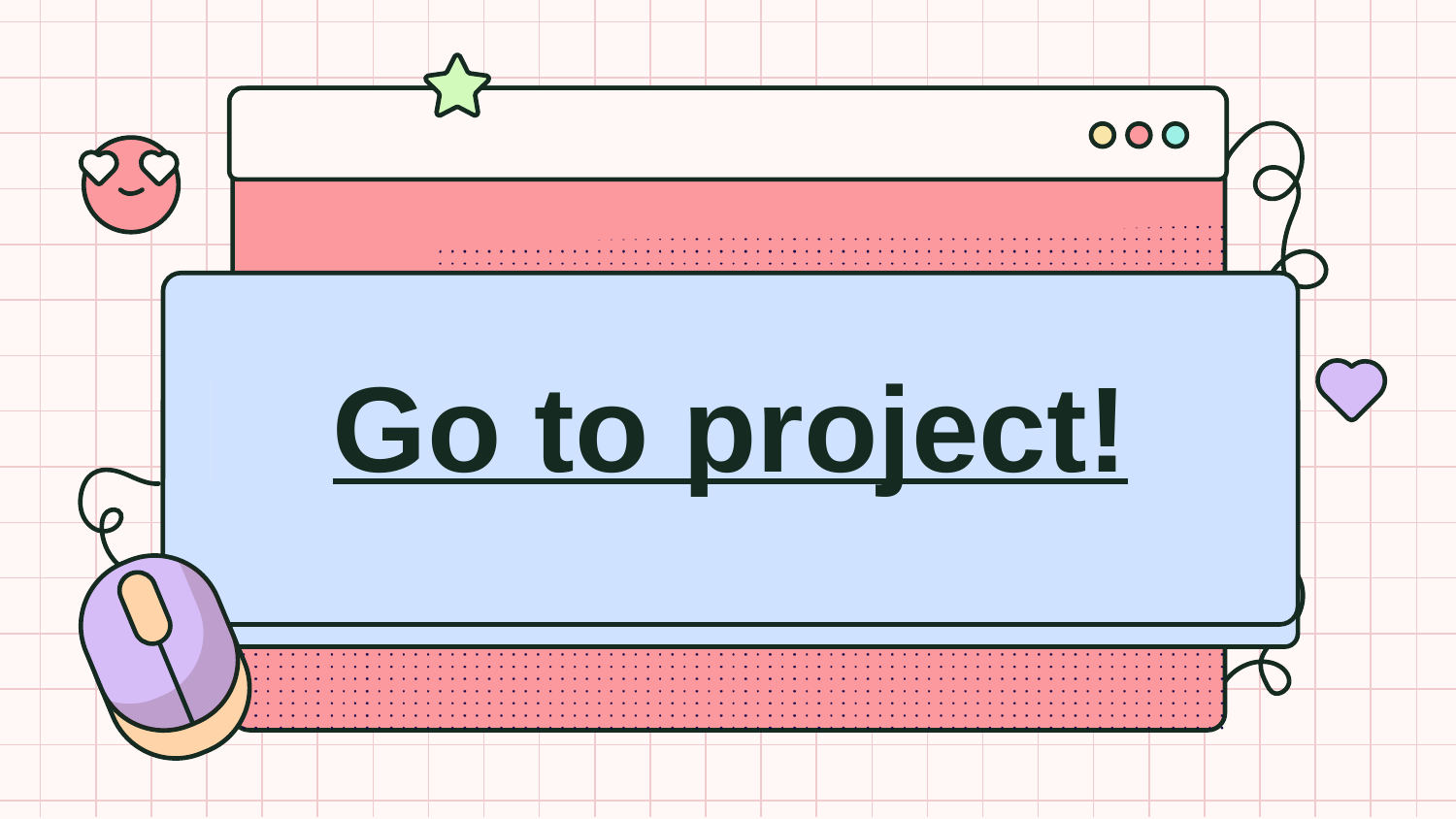

# Go to project!

GO to project!